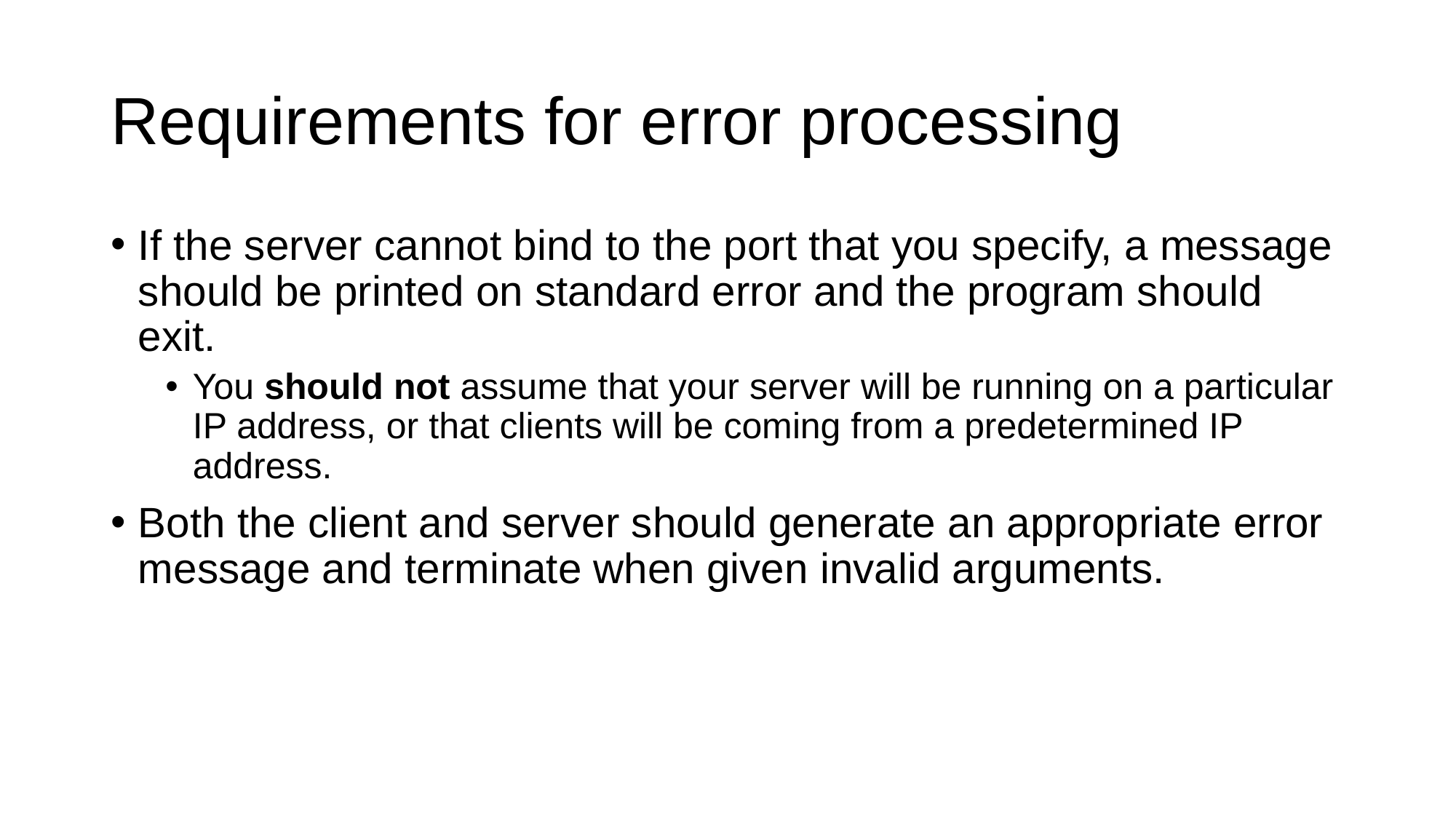

# Requirements for error processing
If the server cannot bind to the port that you specify, a message should be printed on standard error and the program should exit.
You should not assume that your server will be running on a particular IP address, or that clients will be coming from a predetermined IP address.
Both the client and server should generate an appropriate error message and terminate when given invalid arguments.